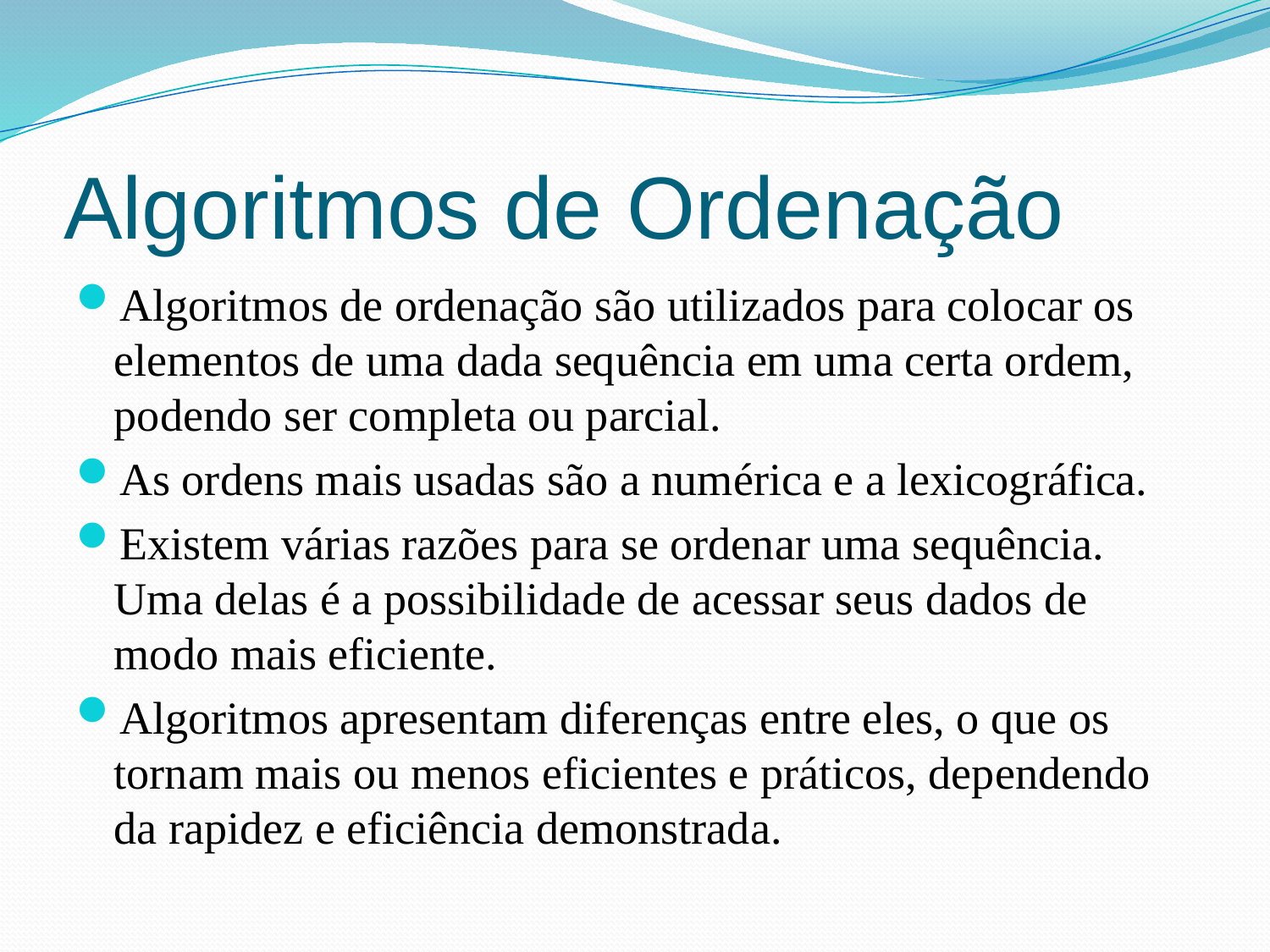

# Algoritmos de Ordenação
Algoritmos de ordenação são utilizados para colocar os elementos de uma dada sequência em uma certa ordem, podendo ser completa ou parcial.
As ordens mais usadas são a numérica e a lexicográfica.
Existem várias razões para se ordenar uma sequência. Uma delas é a possibilidade de acessar seus dados de modo mais eficiente.
Algoritmos apresentam diferenças entre eles, o que os tornam mais ou menos eficientes e práticos, dependendo da rapidez e eficiência demonstrada.